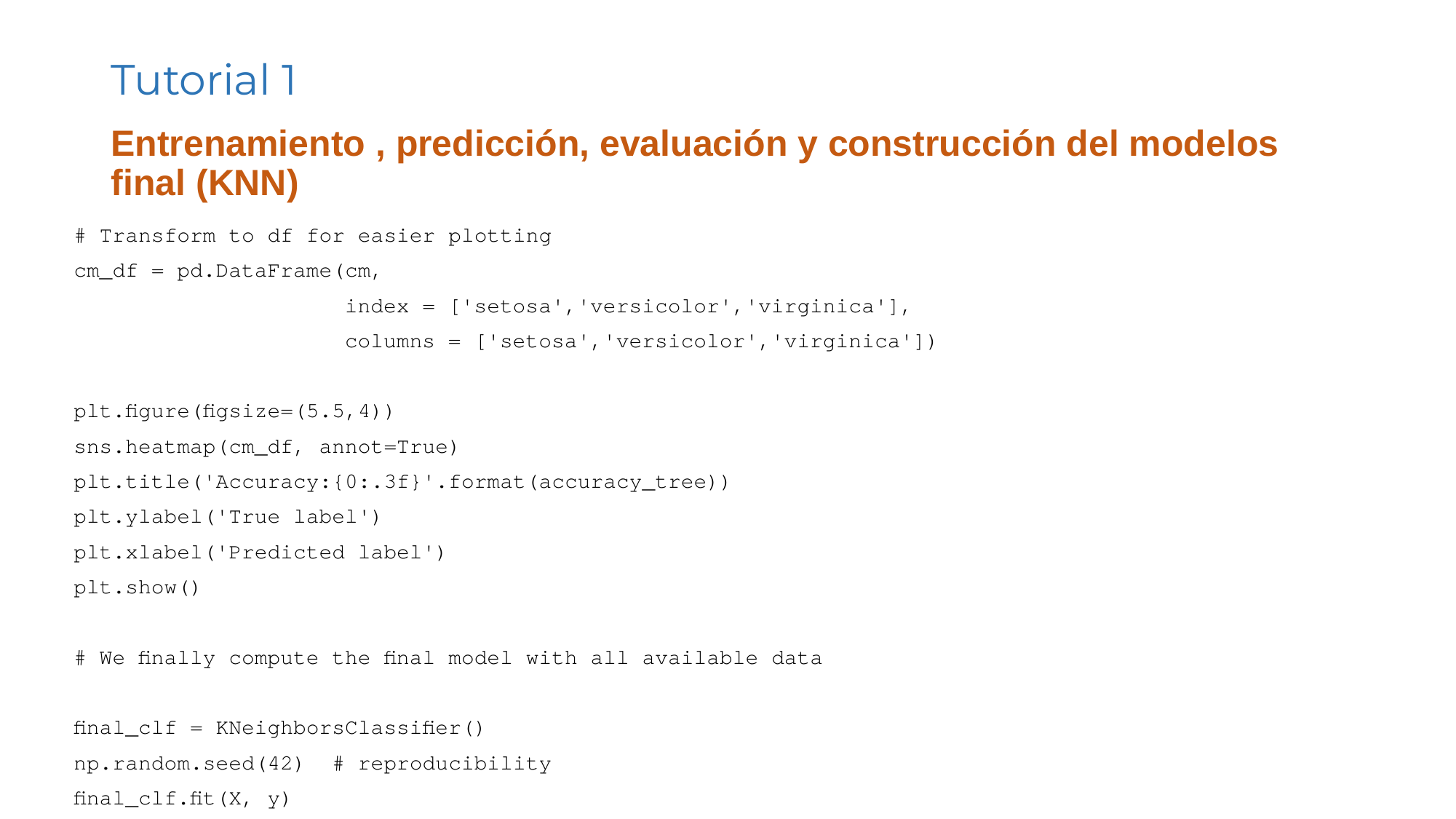

# Tutorial 1
Entrenamiento , predicción, evaluación y construcción del modelos final (KNN)
# Transform to df for easier plotting
cm_df = pd.DataFrame(cm,
                     index = ['setosa','versicolor','virginica'],
                     columns = ['setosa','versicolor','virginica'])

plt.figure(figsize=(5.5,4))
sns.heatmap(cm_df, annot=True)
plt.title('Accuracy:{0:.3f}'.format(accuracy_tree))
plt.ylabel('True label')
plt.xlabel('Predicted label')
plt.show()

# We finally compute the final model with all available data

final_clf = KNeighborsClassifier()
np.random.seed(42)  # reproducibility
final_clf.fit(X, y)